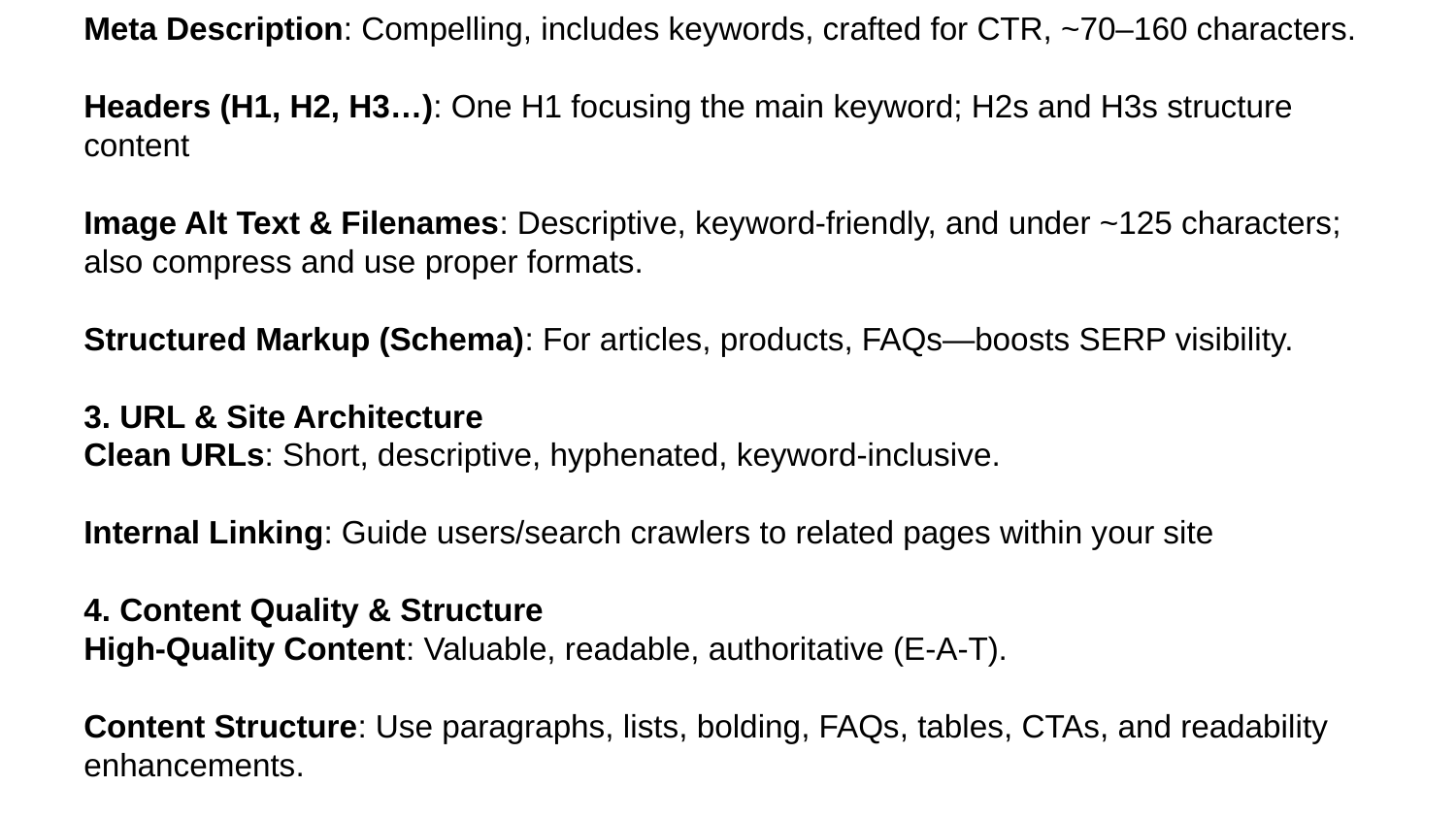

Meta Description: Compelling, includes keywords, crafted for CTR, ~70–160 characters.

Headers (H1, H2, H3…): One H1 focusing the main keyword; H2s and H3s structure content

Image Alt Text & Filenames: Descriptive, keyword-friendly, and under ~125 characters; also compress and use proper formats.

Structured Markup (Schema): For articles, products, FAQs—boosts SERP visibility.

3. URL & Site Architecture
Clean URLs: Short, descriptive, hyphenated, keyword-inclusive.

Internal Linking: Guide users/search crawlers to related pages within your site

4. Content Quality & Structure
High-Quality Content: Valuable, readable, authoritative (E-A-T).

Content Structure: Use paragraphs, lists, bolding, FAQs, tables, CTAs, and readability enhancements.